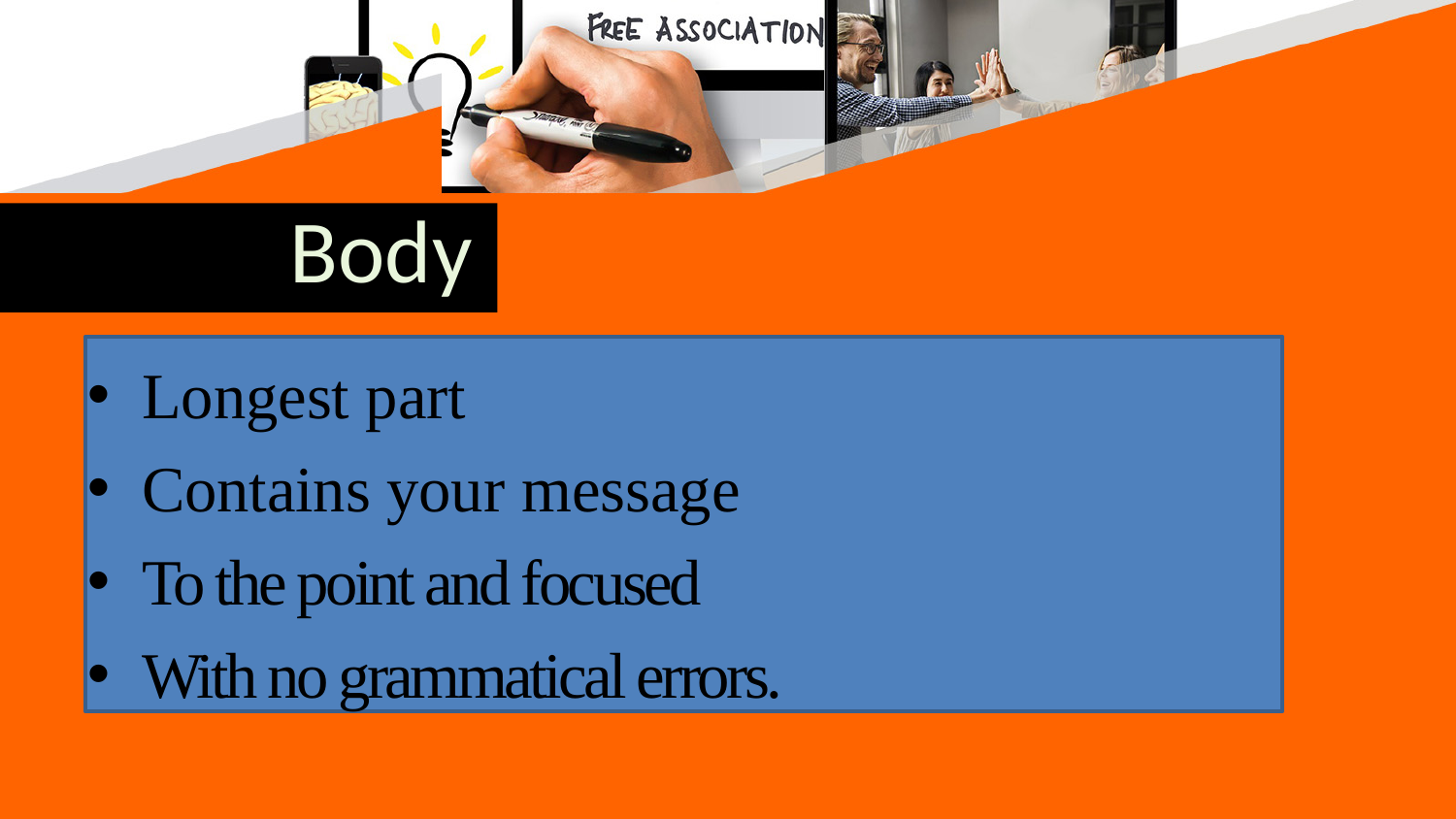

# Body

Longest part
Contains your message
To the point and focused
With no grammatical errors.